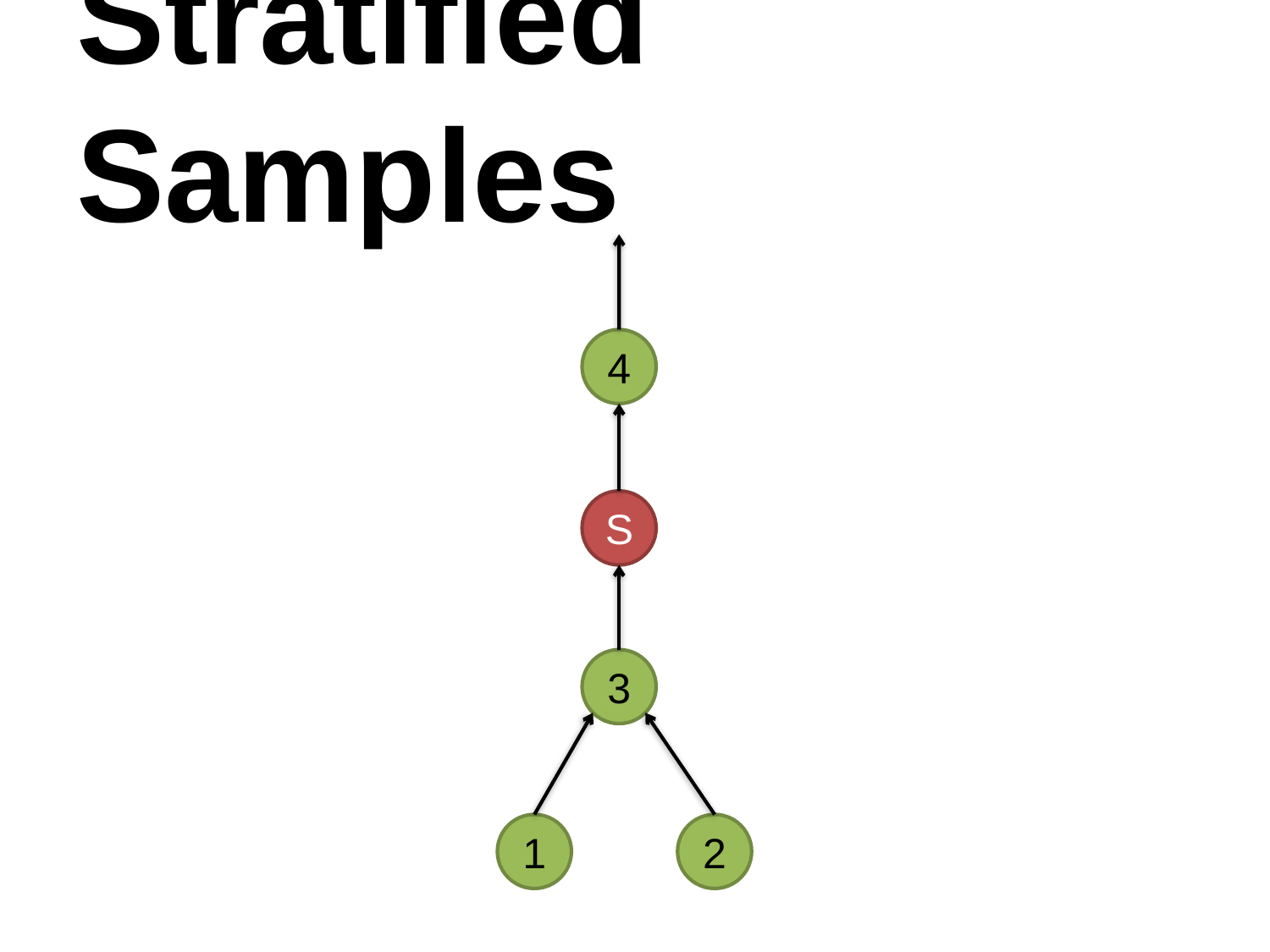

# Stratified Samples
4
S

3
1
2